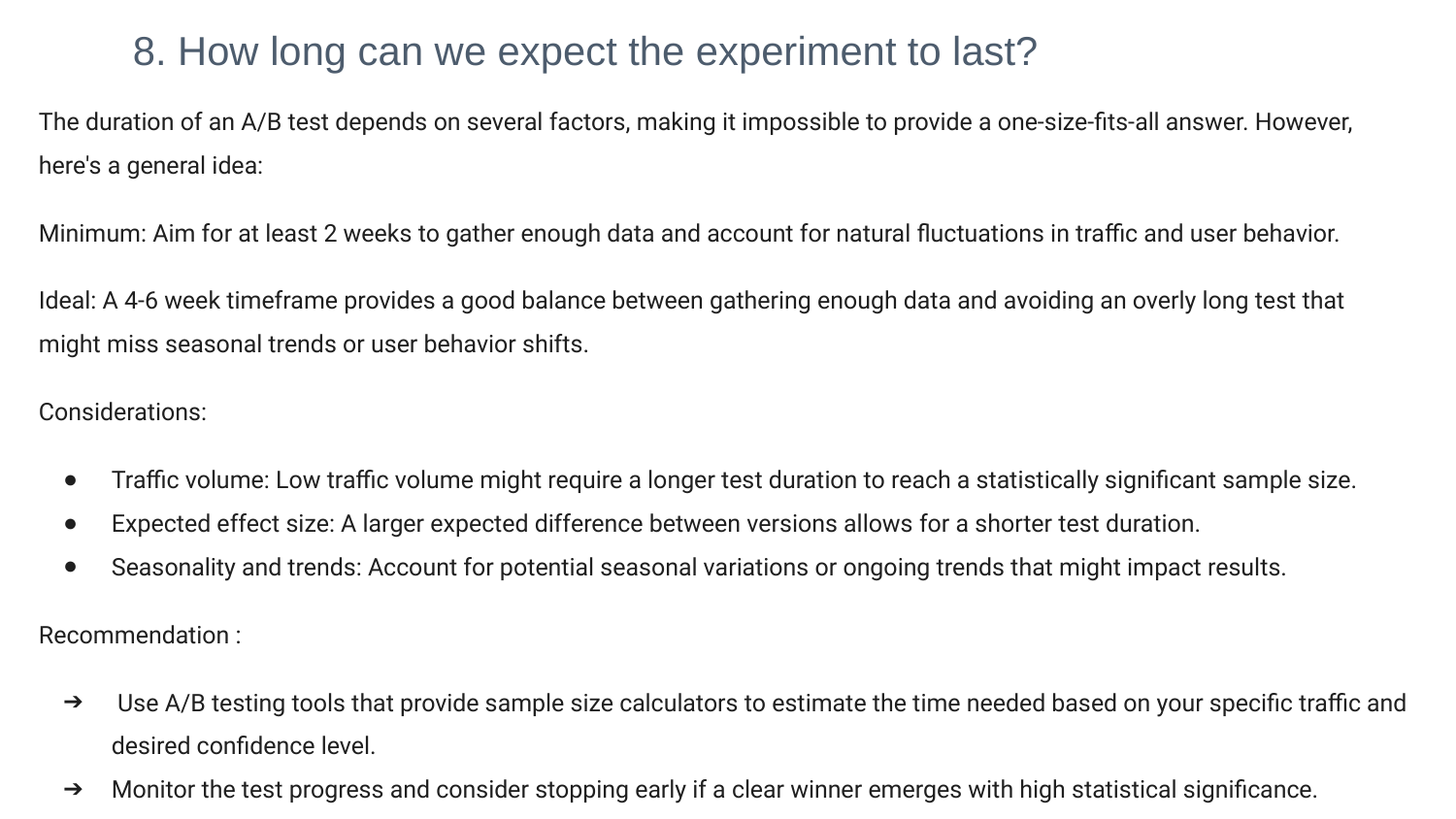

# 8. How long can we expect the experiment to last?
The duration of an A/B test depends on several factors, making it impossible to provide a one-size-fits-all answer. However, here's a general idea:
Minimum: Aim for at least 2 weeks to gather enough data and account for natural fluctuations in traffic and user behavior.
Ideal: A 4-6 week timeframe provides a good balance between gathering enough data and avoiding an overly long test that might miss seasonal trends or user behavior shifts.
Considerations:
Traffic volume: Low traffic volume might require a longer test duration to reach a statistically significant sample size.
Expected effect size: A larger expected difference between versions allows for a shorter test duration.
Seasonality and trends: Account for potential seasonal variations or ongoing trends that might impact results.
Recommendation :
 Use A/B testing tools that provide sample size calculators to estimate the time needed based on your specific traffic and desired confidence level.
Monitor the test progress and consider stopping early if a clear winner emerges with high statistical significance.